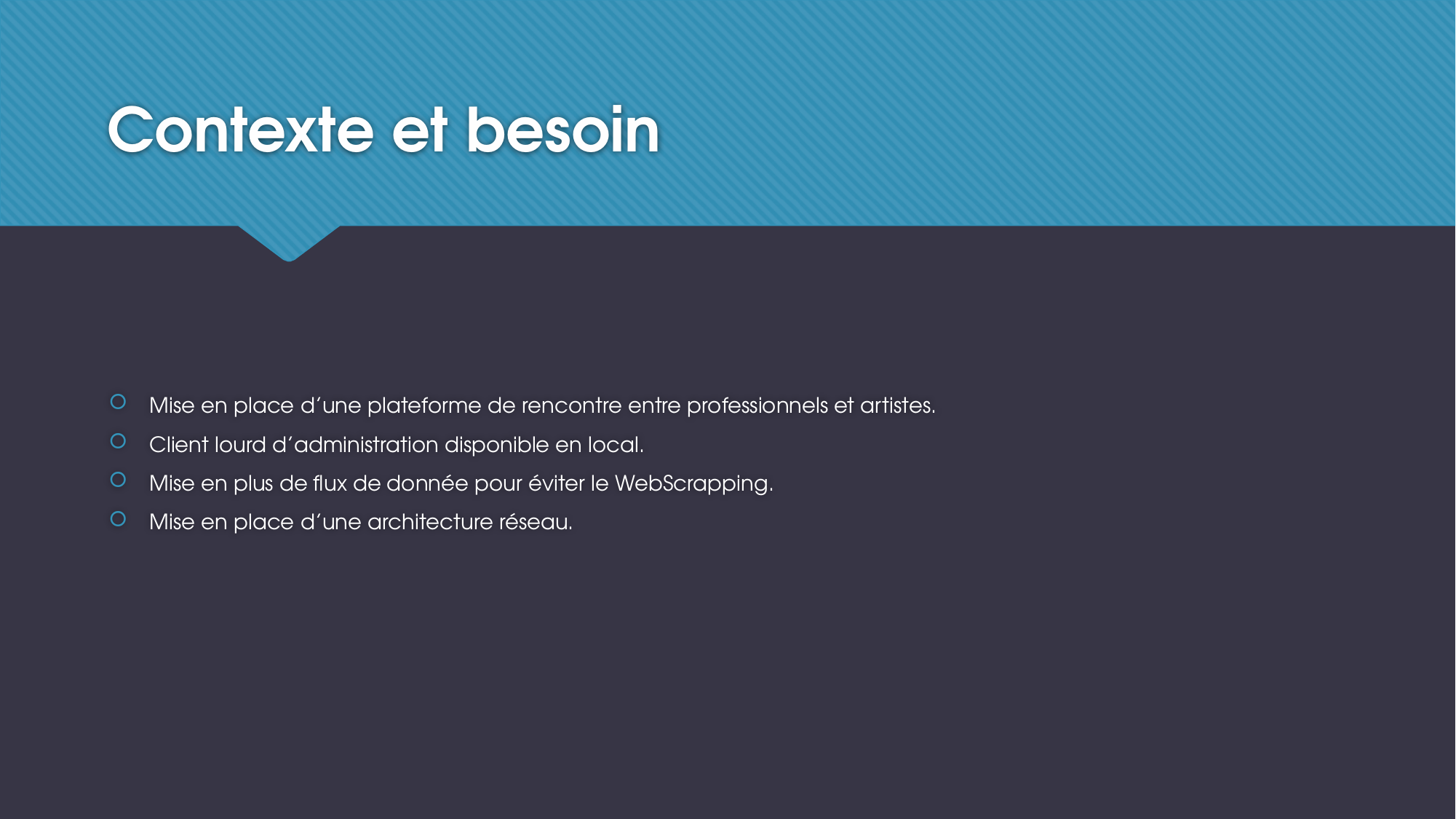

# Contexte et besoin
Mise en place d’une plateforme de rencontre entre professionnels et artistes.
Client lourd d’administration disponible en local.
Mise en plus de flux de donnée pour éviter le WebScrapping.
Mise en place d’une architecture réseau.